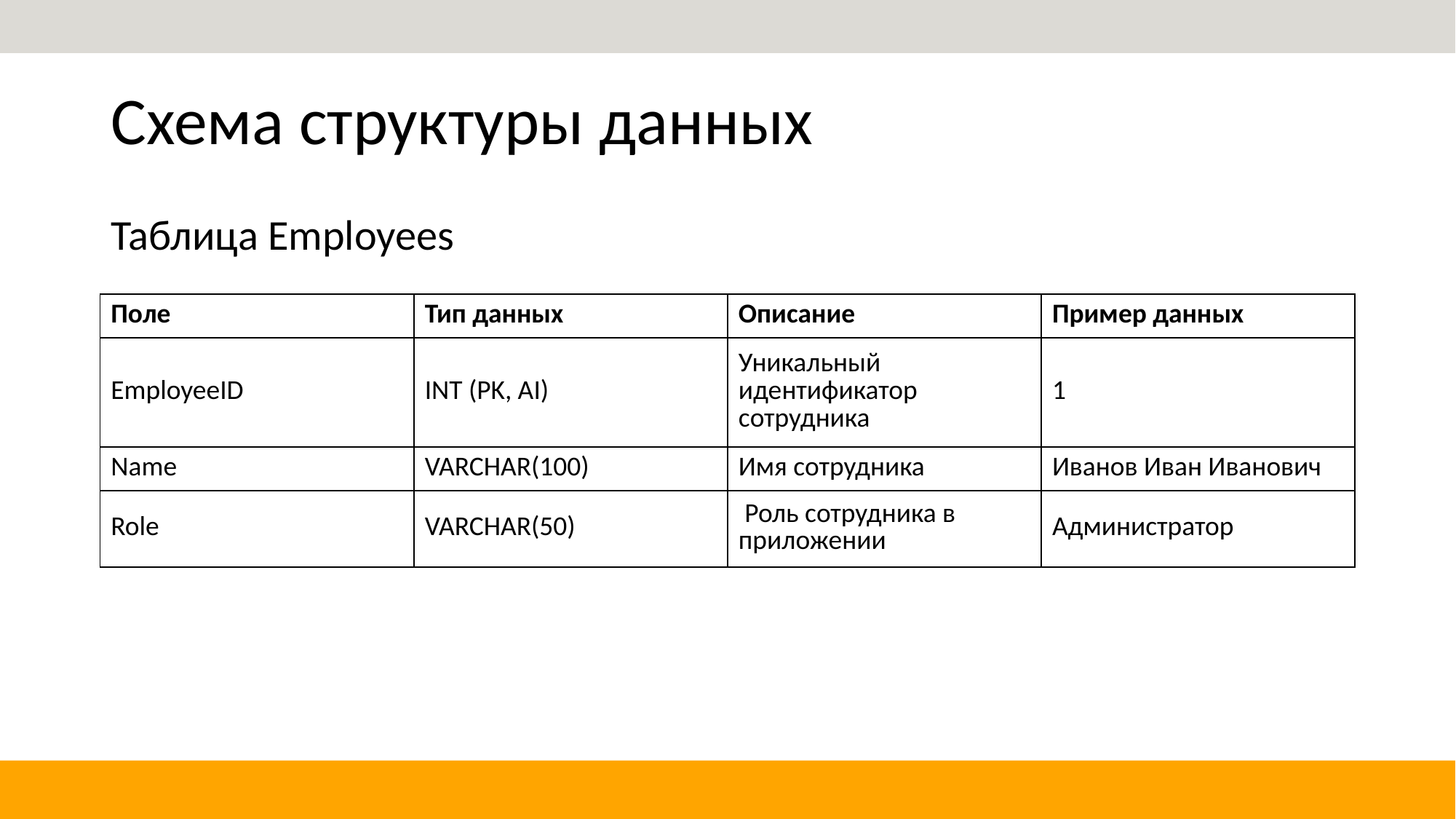

# Схема структуры данных
Таблица Employees
| Поле | Тип данных | Описание | Пример данных |
| --- | --- | --- | --- |
| EmployeeID | INT (PK, AI) | Уникальный идентификатор сотрудника | 1 |
| Name | VARCHAR(100) | Имя сотрудника | Иванов Иван Иванович |
| Role | VARCHAR(50) | Роль сотрудника в приложении | Администратор |